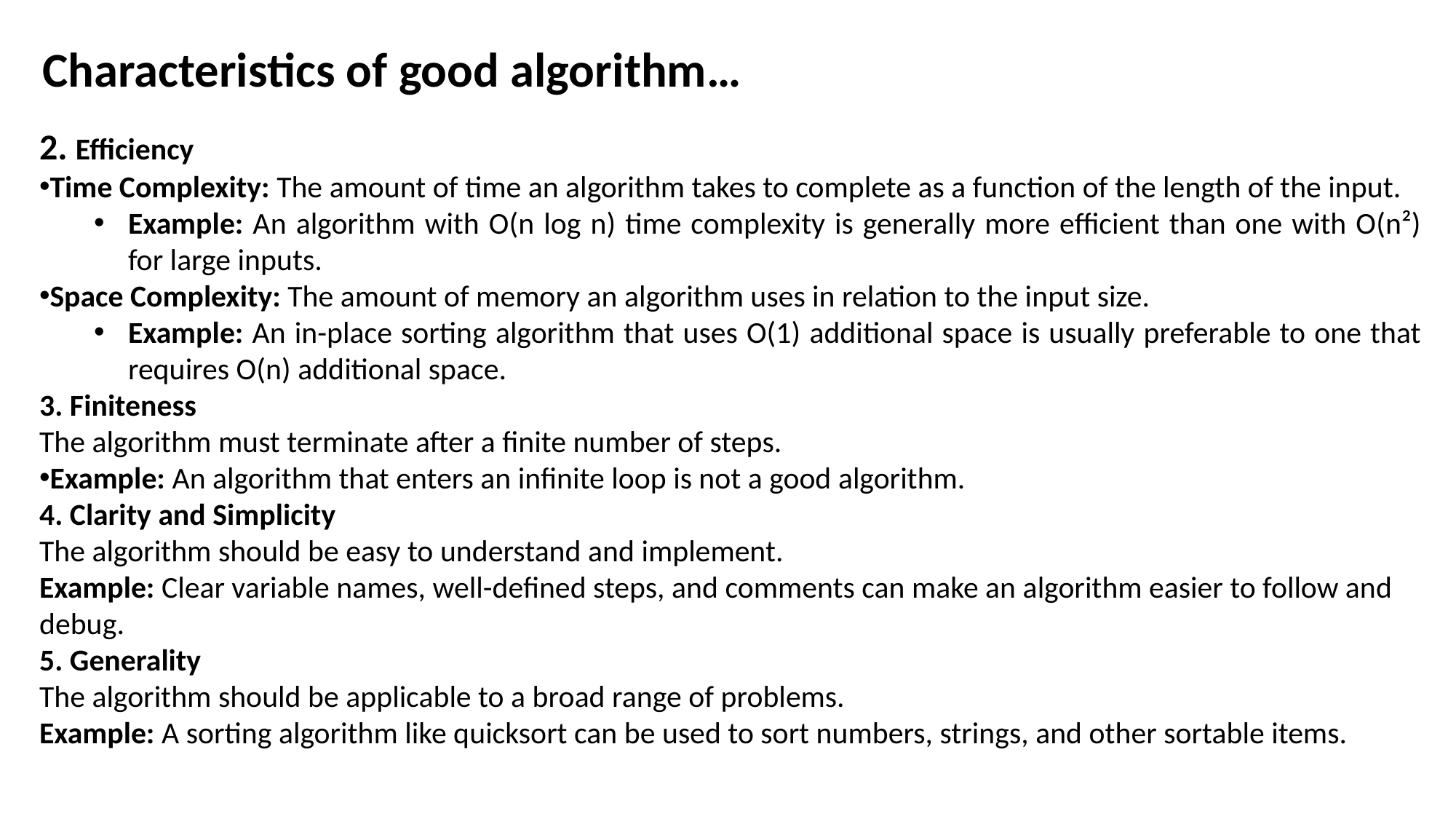

Characteristics of good algorithm…
2. Efficiency
Time Complexity: The amount of time an algorithm takes to complete as a function of the length of the input.
Example: An algorithm with O(n log n) time complexity is generally more efficient than one with O(n²) for large inputs.
Space Complexity: The amount of memory an algorithm uses in relation to the input size.
Example: An in-place sorting algorithm that uses O(1) additional space is usually preferable to one that requires O(n) additional space.
3. Finiteness
The algorithm must terminate after a finite number of steps.
Example: An algorithm that enters an infinite loop is not a good algorithm.
4. Clarity and Simplicity
The algorithm should be easy to understand and implement.
Example: Clear variable names, well-defined steps, and comments can make an algorithm easier to follow and debug.
5. Generality
The algorithm should be applicable to a broad range of problems.
Example: A sorting algorithm like quicksort can be used to sort numbers, strings, and other sortable items.